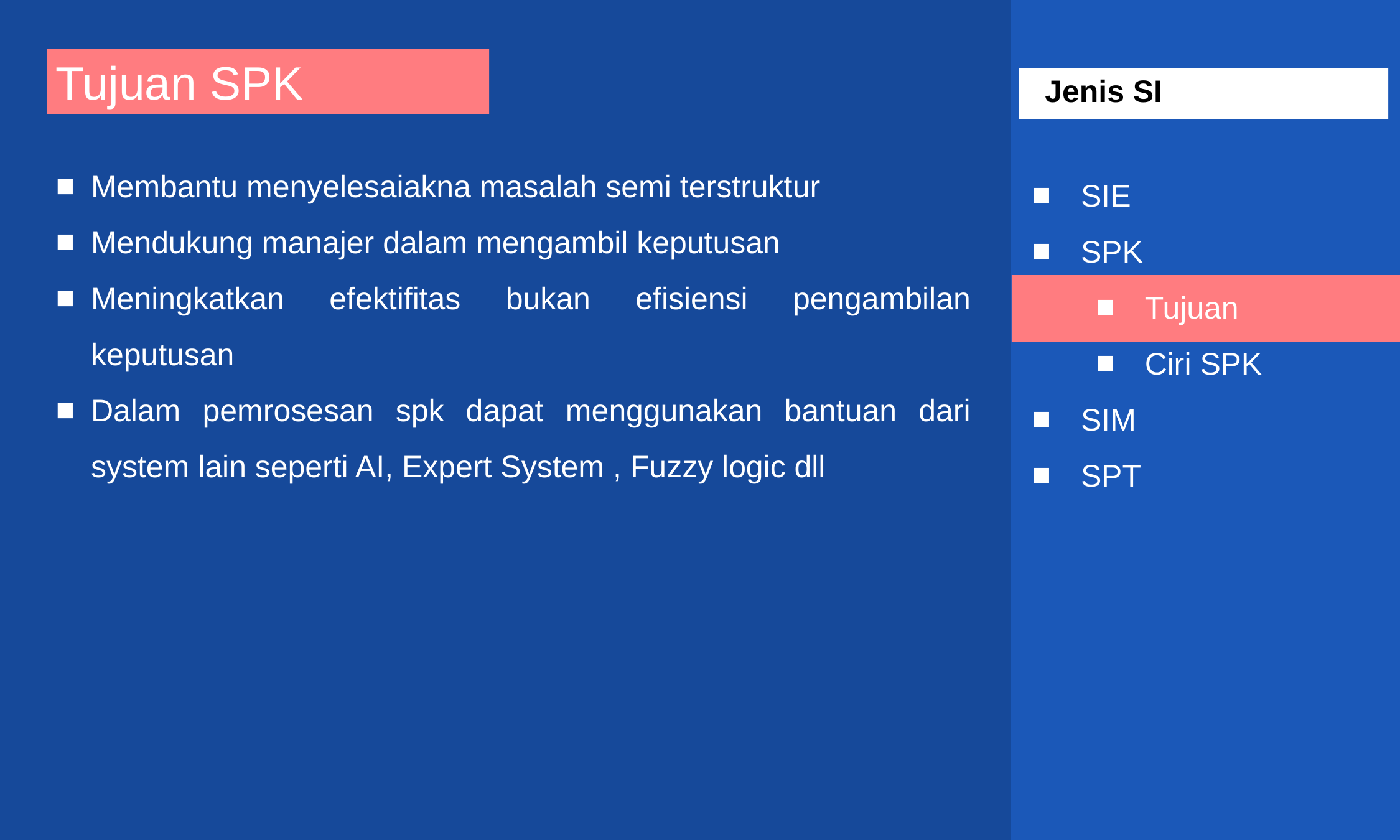

Tujuan SPK
   Jenis SI
Membantu menyelesaiakna masalah semi terstruktur
Mendukung manajer dalam mengambil keputusan
Meningkatkan efektifitas bukan efisiensi pengambilan keputusan
Dalam pemrosesan spk dapat menggunakan bantuan dari system lain seperti AI, Expert System , Fuzzy logic dll
SIE
SPK
Tujuan
Ciri SPK
SIM
SPT